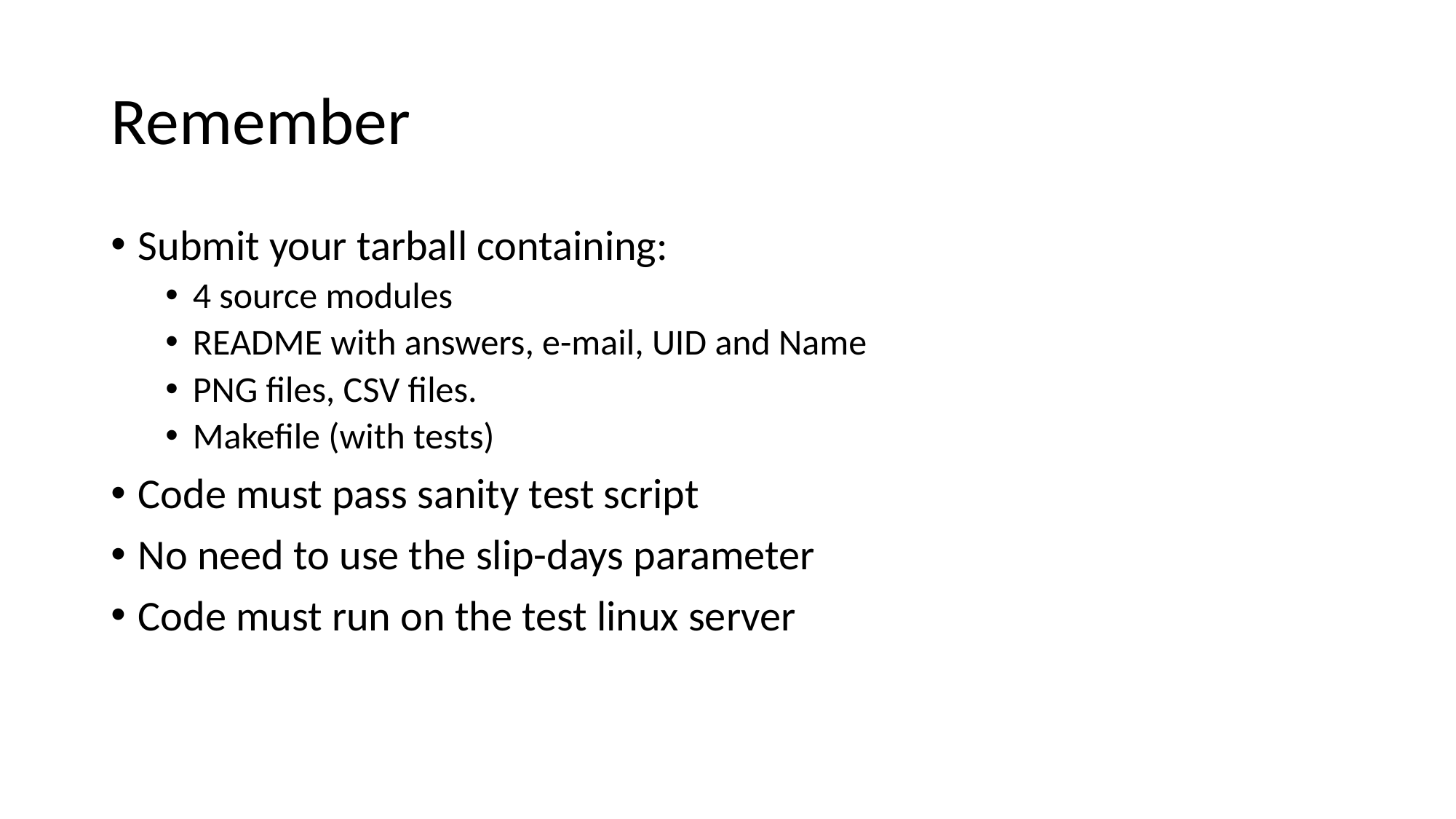

# Remember
Submit your tarball containing:
4 source modules
README with answers, e-mail, UID and Name
PNG files, CSV files.
Makefile (with tests)
Code must pass sanity test script
No need to use the slip-days parameter
Code must run on the test linux server